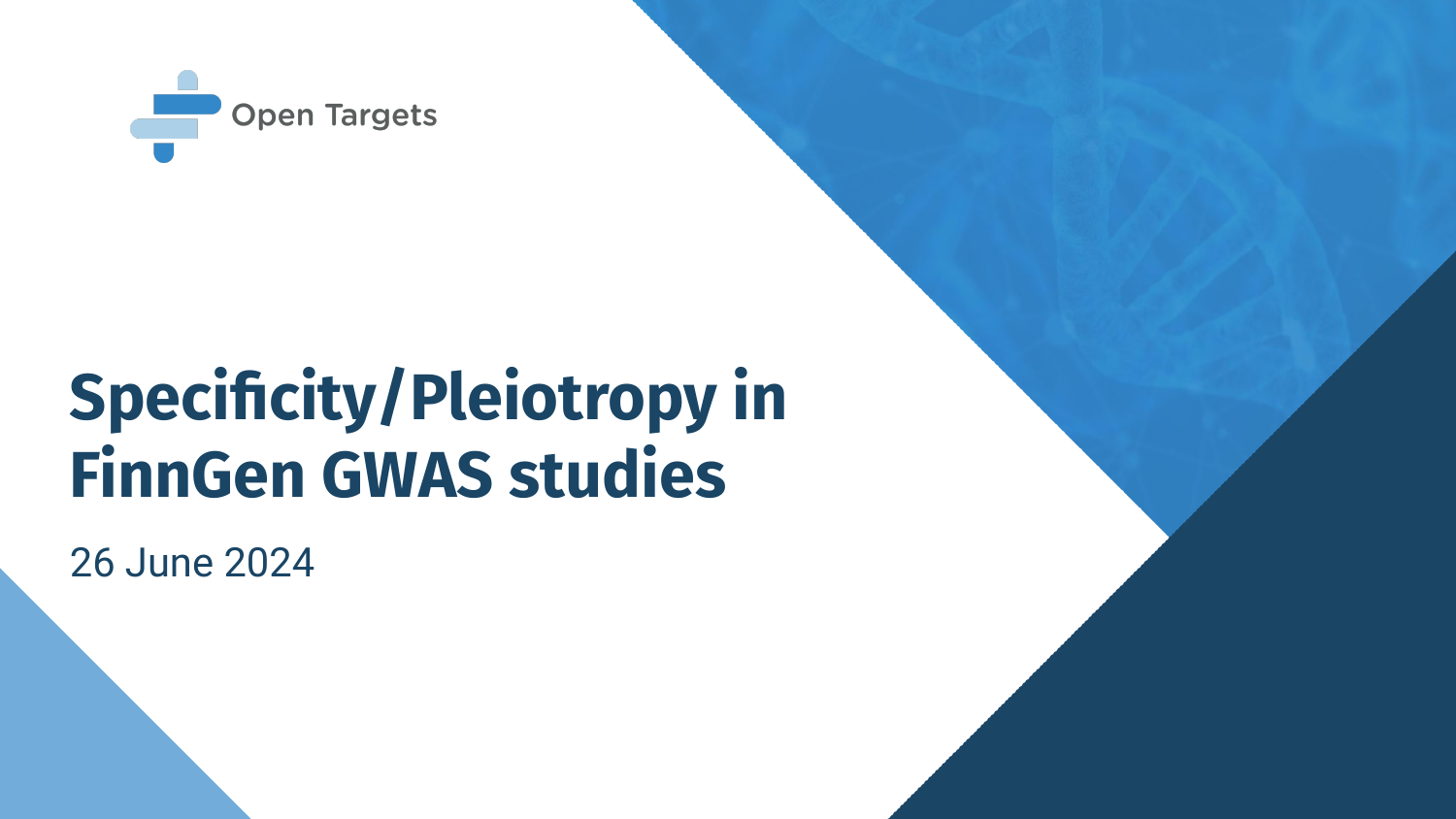

# Specificity/Pleiotropy in FinnGen GWAS studies
26 June 2024